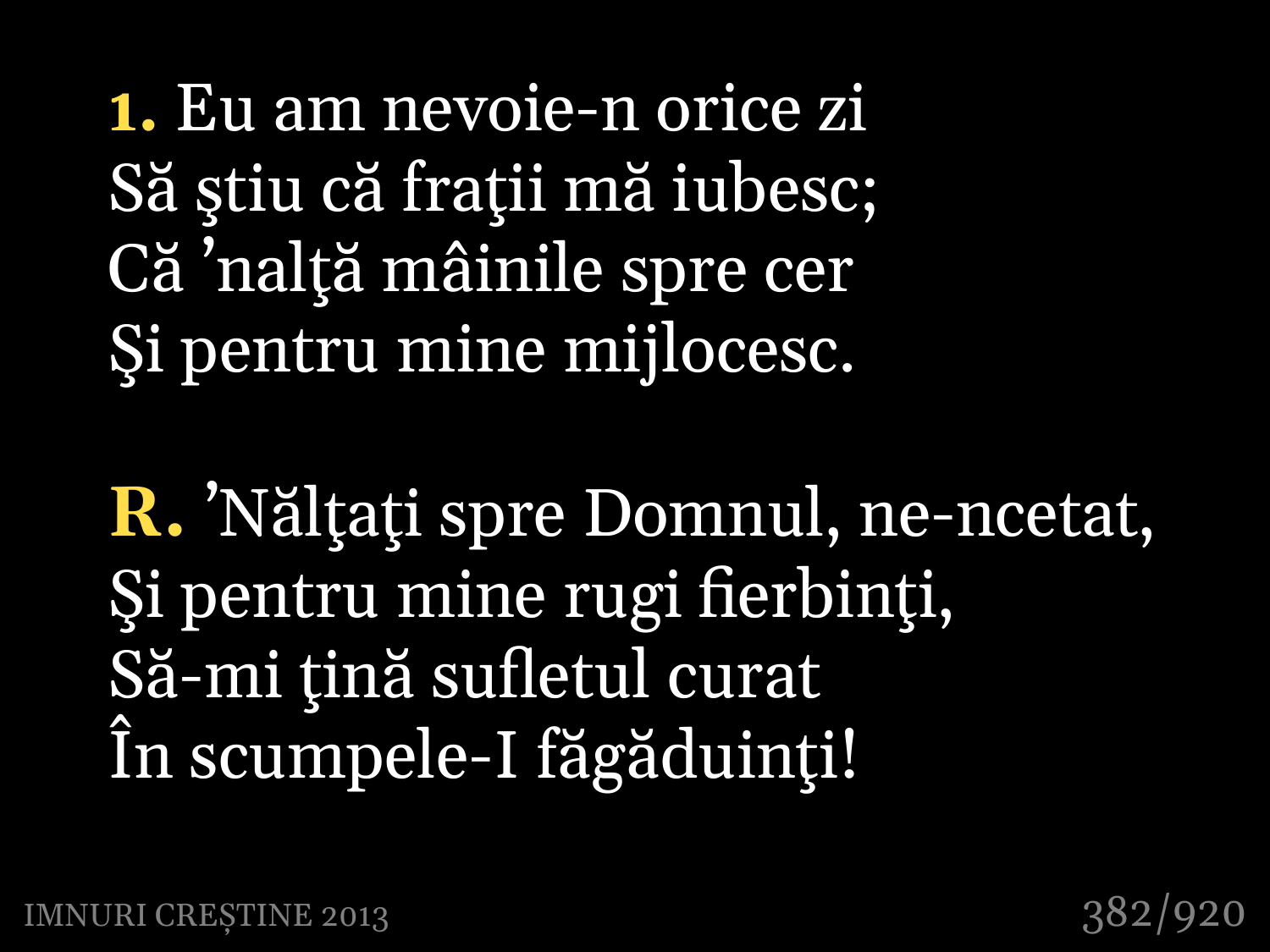

1. Eu am nevoie-n orice zi
Să ştiu că fraţii mă iubesc;
Că ’nalţă mâinile spre cer
Şi pentru mine mijlocesc.

R. ’Nălţaţi spre Domnul, ne-ncetat,
Şi pentru mine rugi fierbinţi,
Să-mi ţină sufletul curat
În scumpele-I făgăduinţi!
382/920
IMNURI CREȘTINE 2013